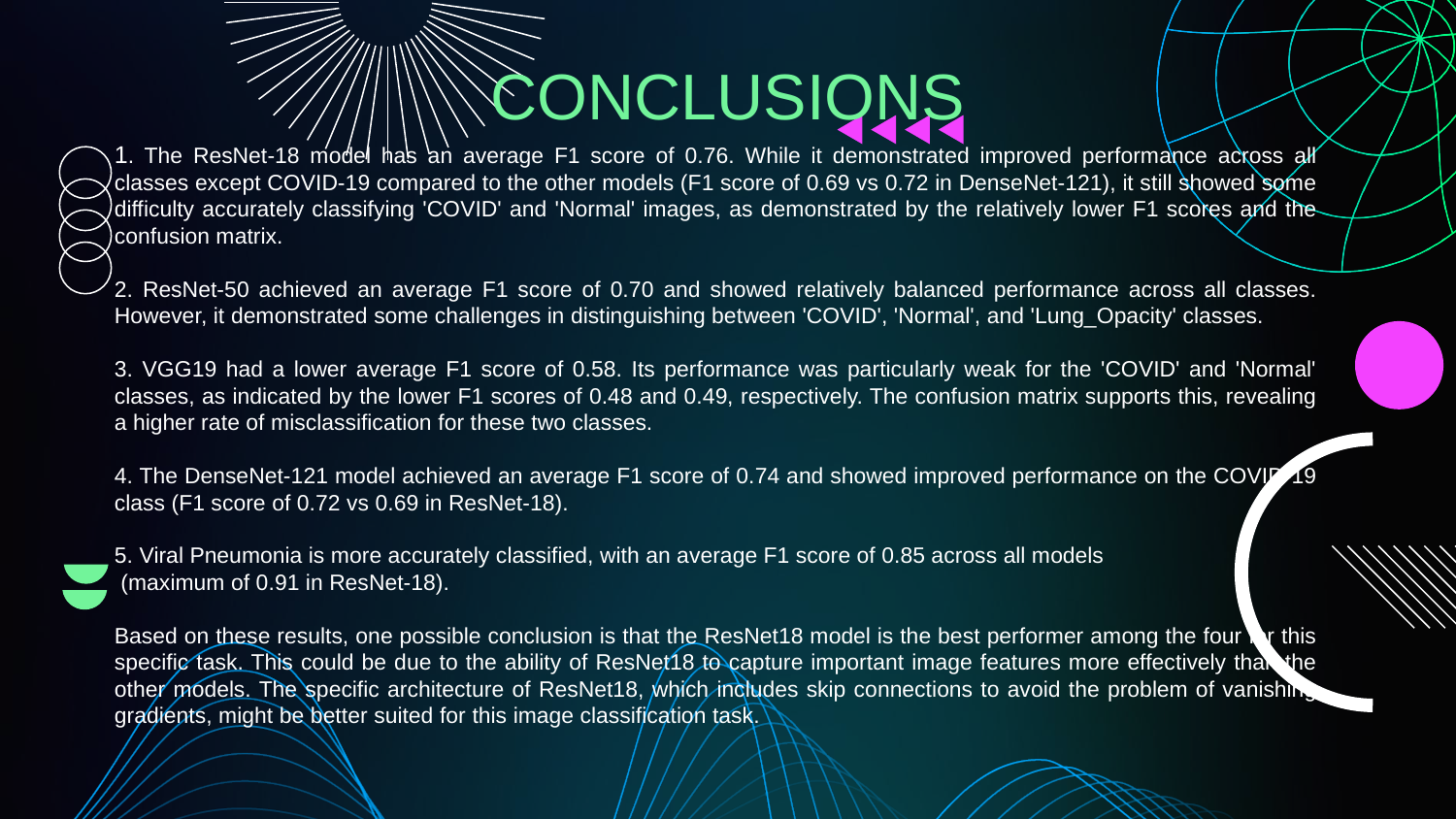

# CONCLUSIONS
1. The ResNet-18 model has an average F1 score of 0.76. While it demonstrated improved performance across all classes except COVID-19 compared to the other models (F1 score of 0.69 vs 0.72 in DenseNet-121), it still showed some difficulty accurately classifying 'COVID' and 'Normal' images, as demonstrated by the relatively lower F1 scores and the confusion matrix.

2. ResNet-50 achieved an average F1 score of 0.70 and showed relatively balanced performance across all classes. However, it demonstrated some challenges in distinguishing between 'COVID', 'Normal', and 'Lung_Opacity' classes.

3. VGG19 had a lower average F1 score of 0.58. Its performance was particularly weak for the 'COVID' and 'Normal' classes, as indicated by the lower F1 scores of 0.48 and 0.49, respectively. The confusion matrix supports this, revealing a higher rate of misclassification for these two classes.

4. The DenseNet-121 model achieved an average F1 score of 0.74 and showed improved performance on the COVID-19 class (F1 score of 0.72 vs 0.69 in ResNet-18).

5. Viral Pneumonia is more accurately classified, with an average F1 score of 0.85 across all models
 (maximum of 0.91 in ResNet-18).

Based on these results, one possible conclusion is that the ResNet18 model is the best performer among the four for this specific task. This could be due to the ability of ResNet18 to capture important image features more effectively than the other models. The specific architecture of ResNet18, which includes skip connections to avoid the problem of vanishing gradients, might be better suited for this image classification task.